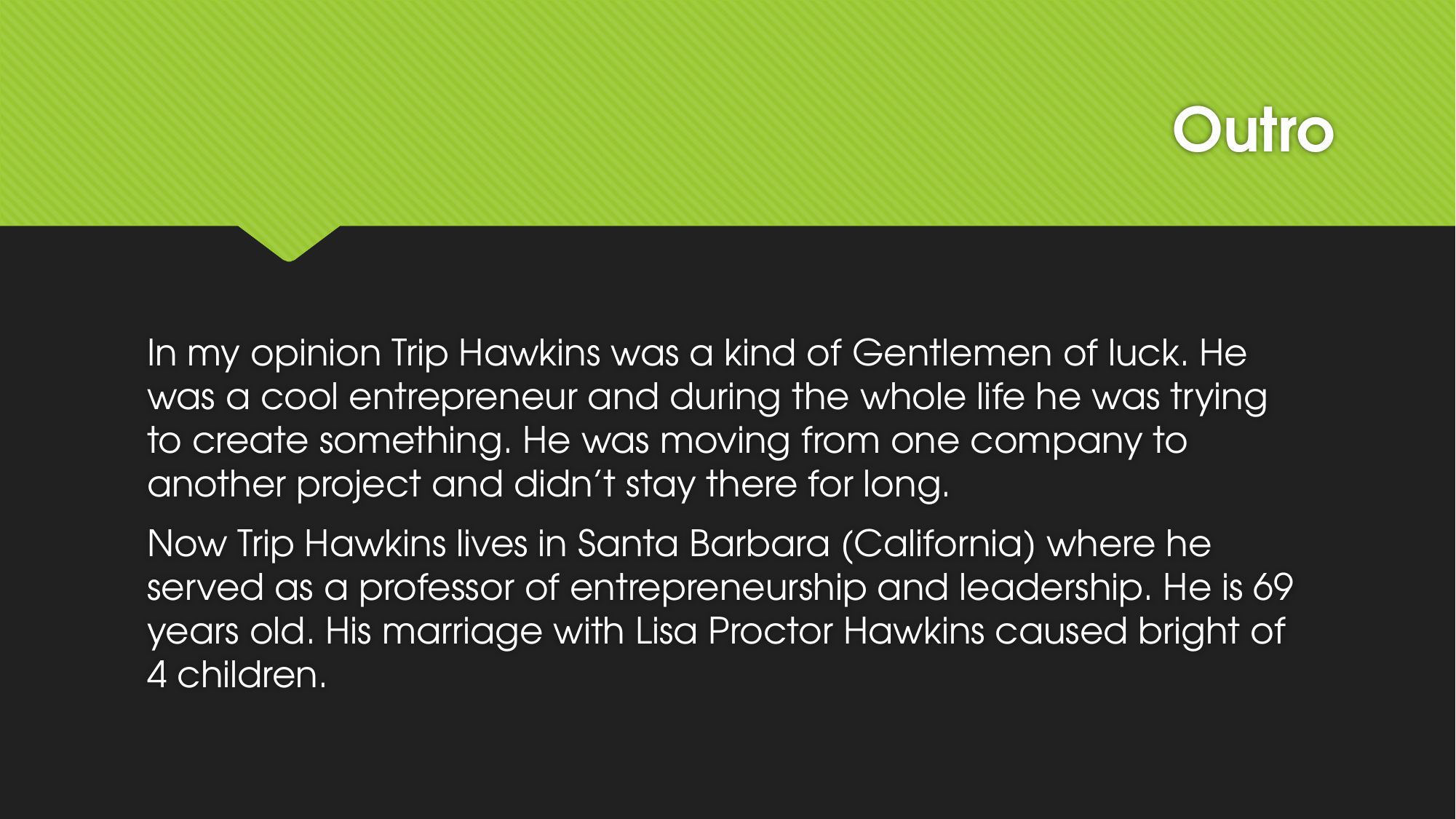

# Outro
In my opinion Trip Hawkins was a kind of Gentlemen of luck. He was a cool entrepreneur and during the whole life he was trying to create something. He was moving from one company to another project and didn’t stay there for long.
Now Trip Hawkins lives in Santa Barbara (California) where he served as a professor of entrepreneurship and leadership. He is 69 years old. His marriage with Lisa Proctor Hawkins caused bright of 4 children.